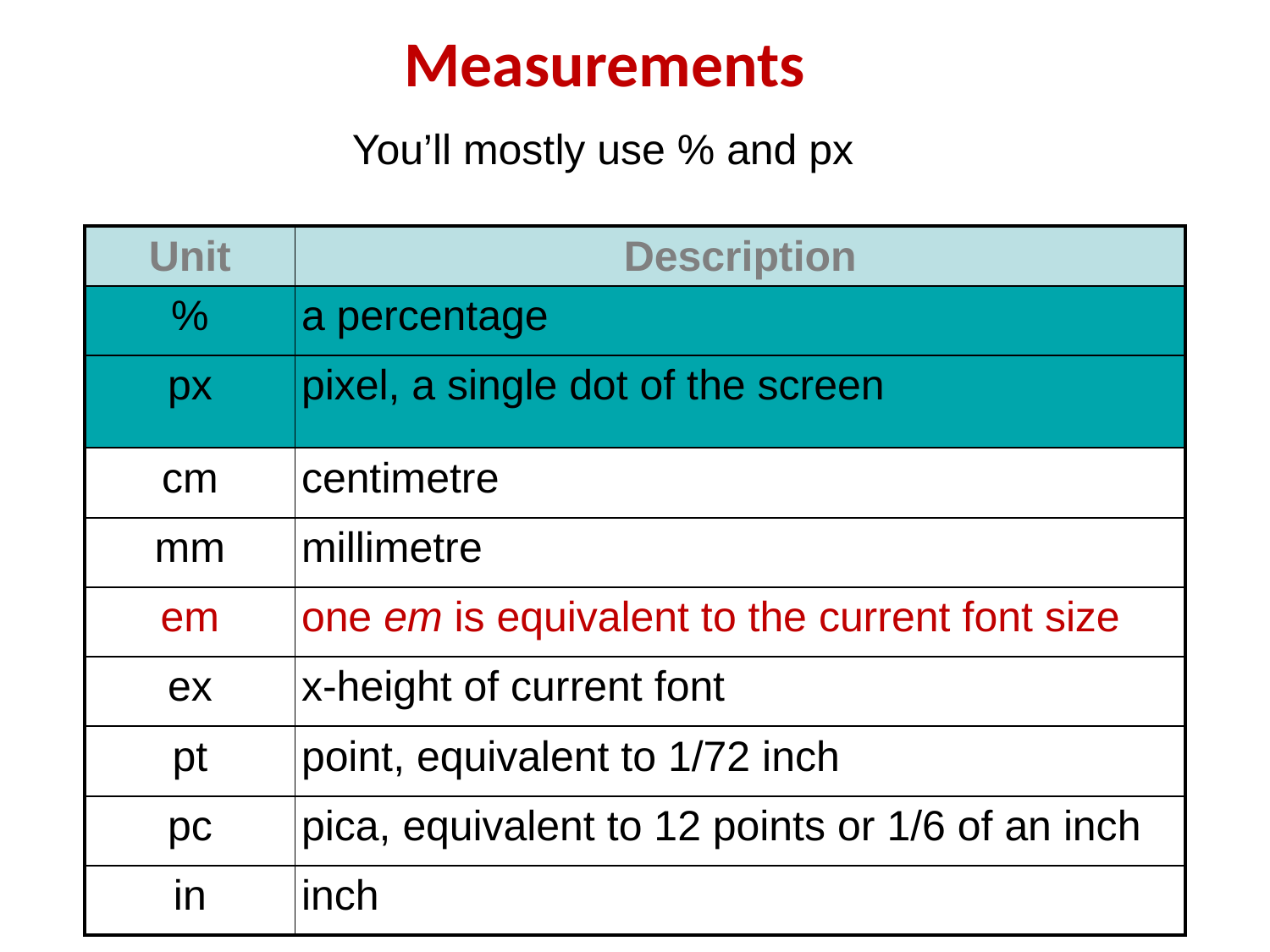

# Measurements
You’ll mostly use % and px
| Unit | Description |
| --- | --- |
| % | a percentage |
| px | pixel, a single dot of the screen |
| cm | centimetre |
| mm | millimetre |
| em | one em is equivalent to the current font size |
| ex | x-height of current font |
| pt | point, equivalent to 1/72 inch |
| pc | pica, equivalent to 12 points or 1/6 of an inch |
| in | inch |